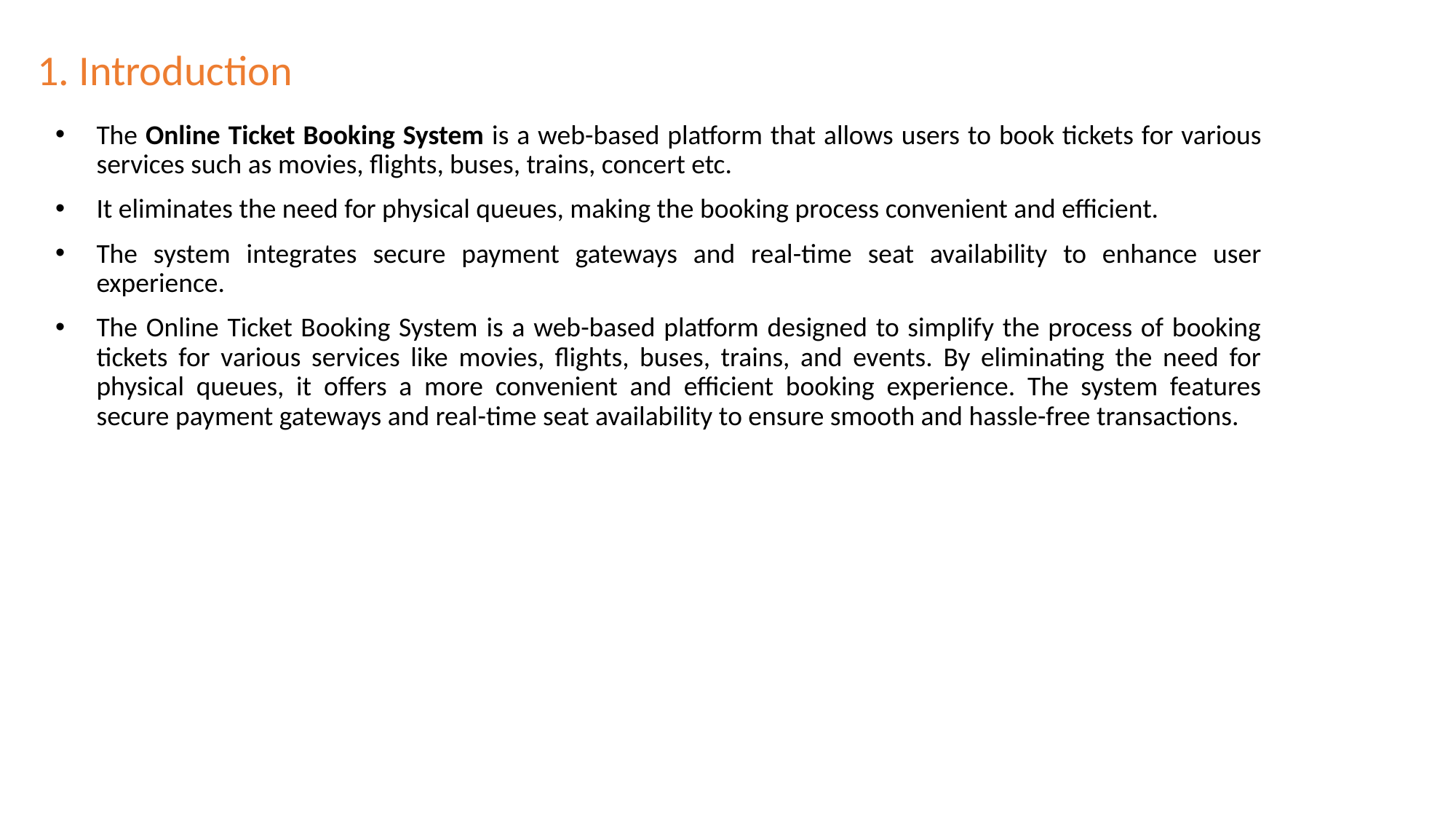

# 1. Introduction
The Online Ticket Booking System is a web-based platform that allows users to book tickets for various services such as movies, flights, buses, trains, concert etc.
It eliminates the need for physical queues, making the booking process convenient and efficient.
The system integrates secure payment gateways and real-time seat availability to enhance user experience.
The Online Ticket Booking System is a web-based platform designed to simplify the process of booking tickets for various services like movies, flights, buses, trains, and events. By eliminating the need for physical queues, it offers a more convenient and efficient booking experience. The system features secure payment gateways and real-time seat availability to ensure smooth and hassle-free transactions.